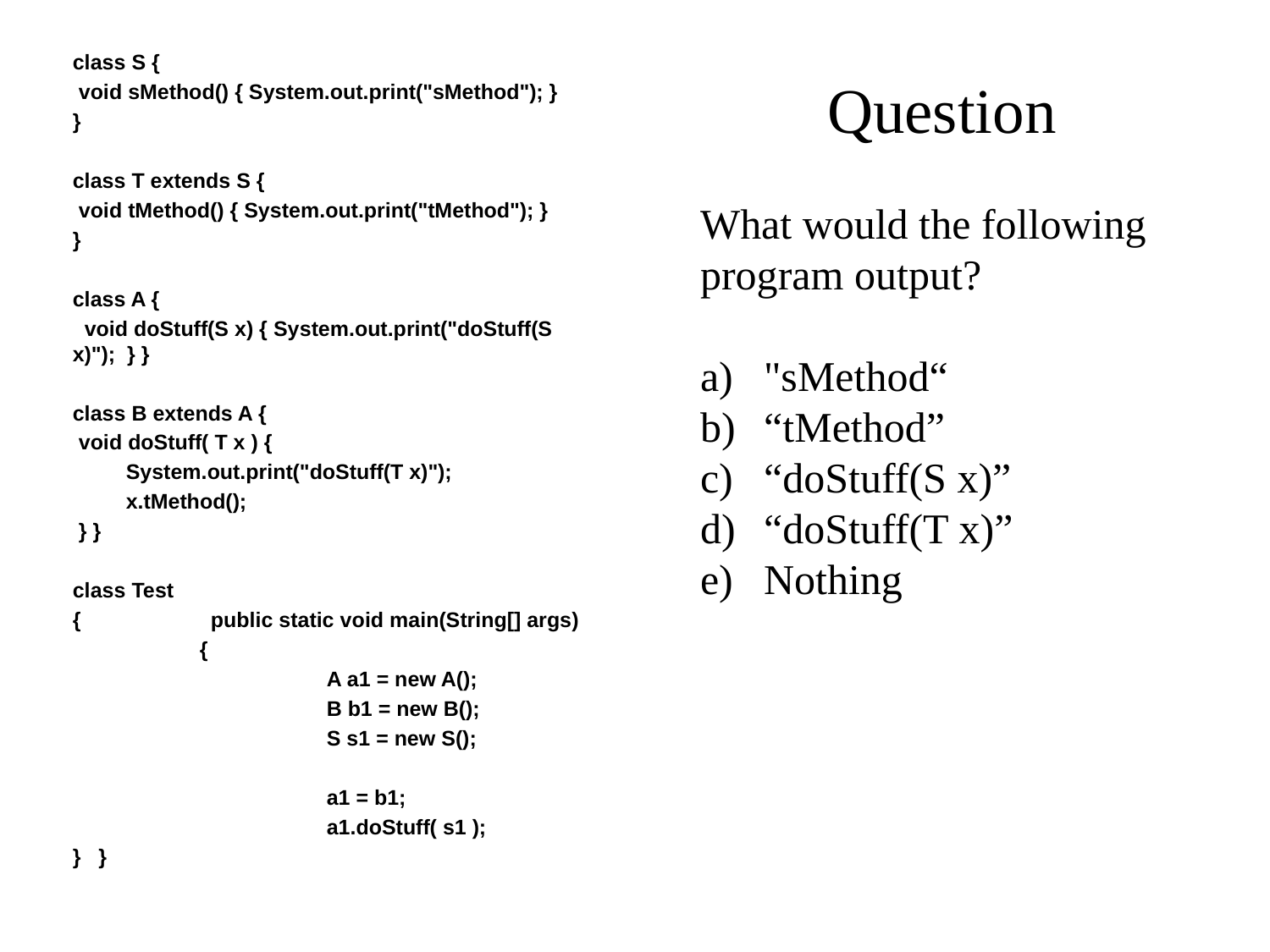

class S {
 void sMethod() { System.out.print("sMethod"); }
}

class T extends S {
 void tMethod() { System.out.print("tMethod"); }
}

class A {
  void doStuff(S x) { System.out.print("doStuff(S x)");  } }

class B extends A {
 void doStuff( T x ) {
         System.out.print("doStuff(T x)");
         x.tMethod();
 } }

class Test
{                      public static void main(String[] args)
	{
		A a1 = new A();
		B b1 = new B();
		S s1 = new S();

		a1 = b1;
		a1.doStuff( s1 );
}   }
Question

What would the following
program output?

"sMethod“
“tMethod”
“doStuff(S x)”
“doStuff(T x)”
Nothing